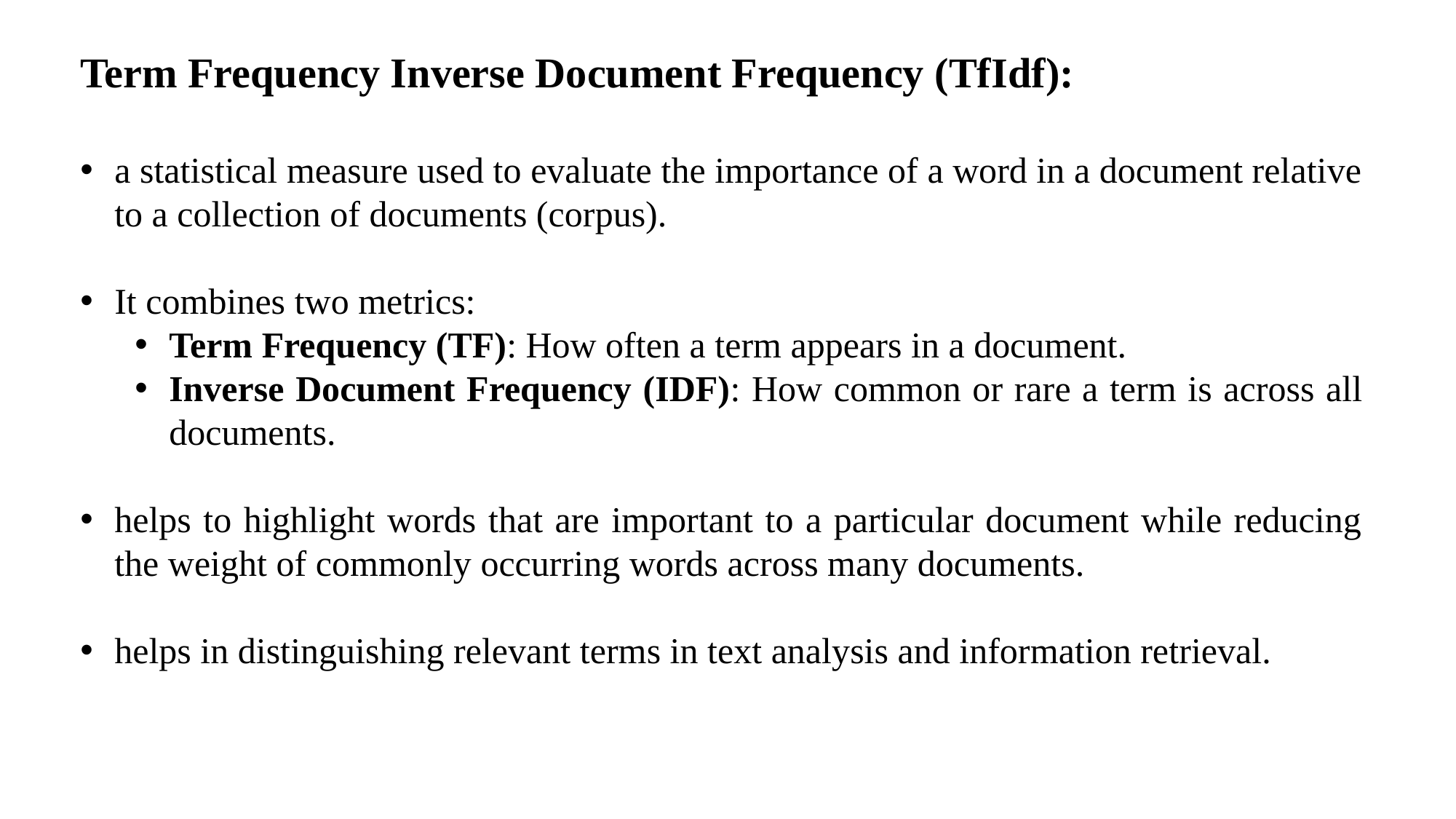

Term Frequency Inverse Document Frequency (TfIdf):

a statistical measure used to evaluate the importance of a word in a document relative to a collection of documents (corpus).

It combines two metrics:
Term Frequency (TF): How often a term appears in a document.
Inverse Document Frequency (IDF): How common or rare a term is across all documents.

helps to highlight words that are important to a particular document while reducing the weight of commonly occurring words across many documents.

helps in distinguishing relevant terms in text analysis and information retrieval.